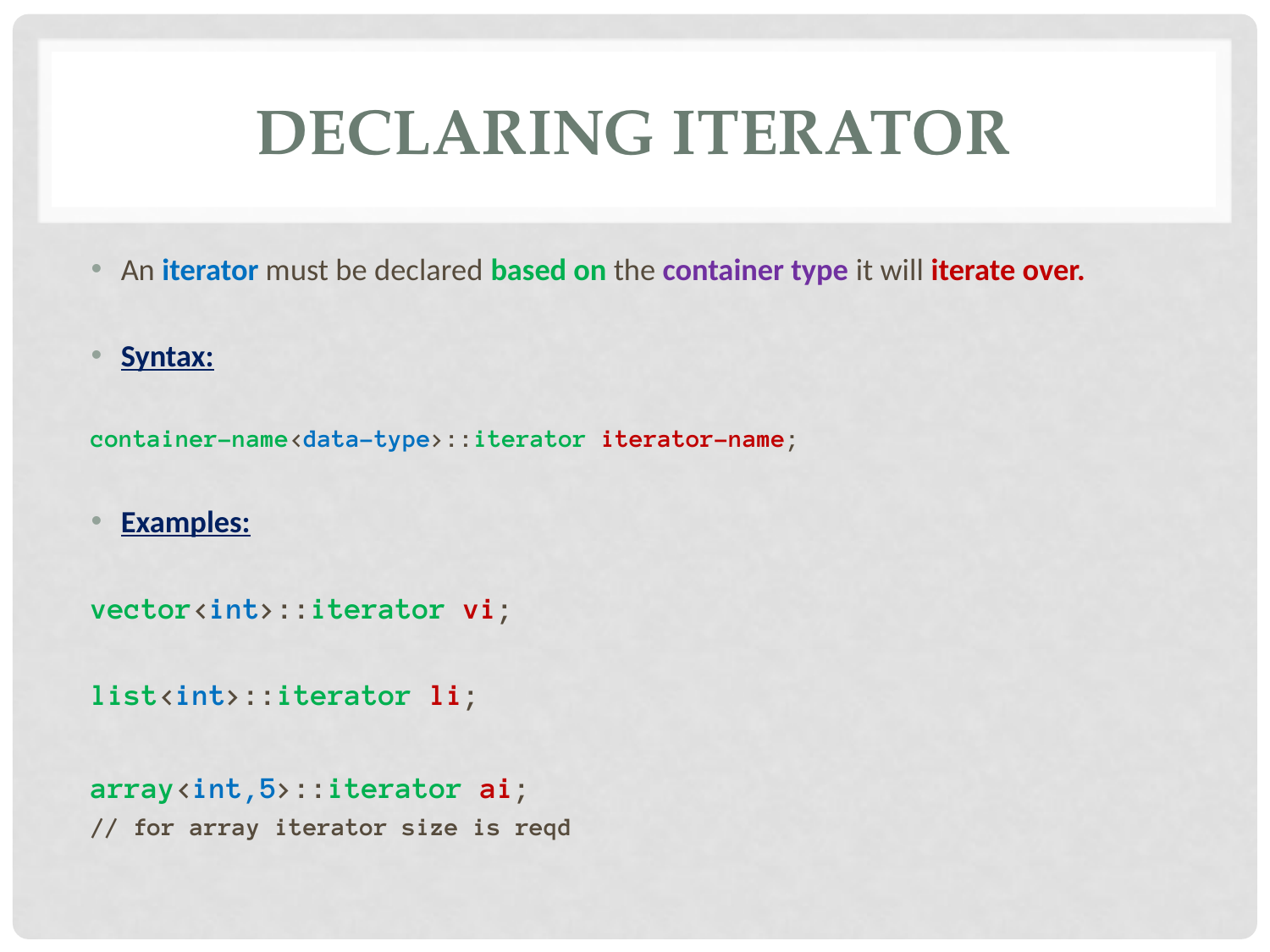

# Declaring iterator
An iterator must be declared based on the container type it will iterate over.

Syntax:

	container-name<data-type>::iterator iterator-name;

Examples:

	vector<int>::iterator vi;

	list<int>::iterator li;

	array<int,5>::iterator ai;
	// for array iterator size is reqd